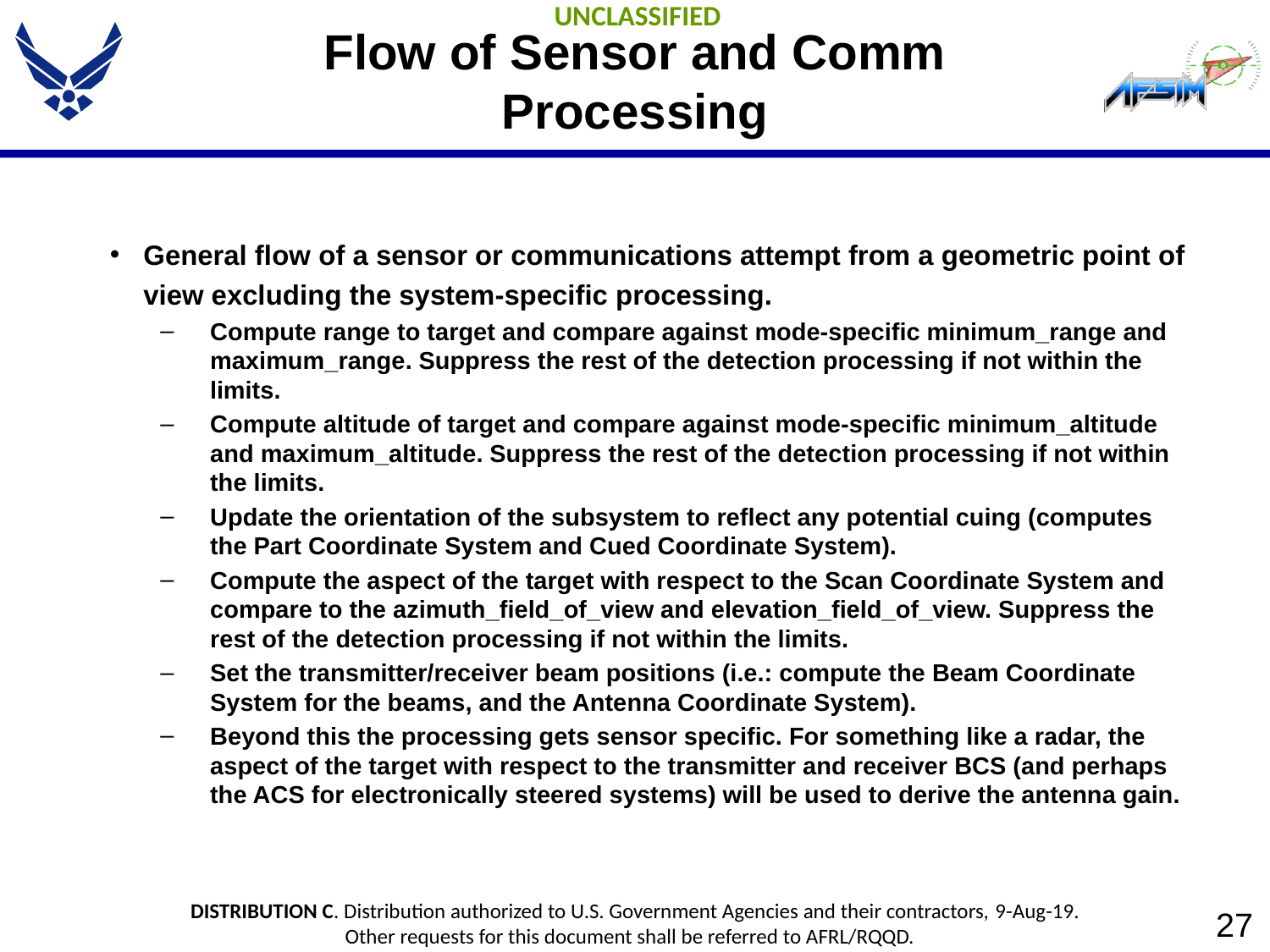

# Flow of Sensor and Comm Processing
General flow of a sensor or communications attempt from a geometric point of view excluding the system-specific processing.
Compute range to target and compare against mode-specific minimum_range and maximum_range. Suppress the rest of the detection processing if not within the limits.
Compute altitude of target and compare against mode-specific minimum_altitude and maximum_altitude. Suppress the rest of the detection processing if not within the limits.
Update the orientation of the subsystem to reflect any potential cuing (computes the Part Coordinate System and Cued Coordinate System).
Compute the aspect of the target with respect to the Scan Coordinate System and compare to the azimuth_field_of_view and elevation_field_of_view. Suppress the rest of the detection processing if not within the limits.
Set the transmitter/receiver beam positions (i.e.: compute the Beam Coordinate System for the beams, and the Antenna Coordinate System).
Beyond this the processing gets sensor specific. For something like a radar, the aspect of the target with respect to the transmitter and receiver BCS (and perhaps the ACS for electronically steered systems) will be used to derive the antenna gain.